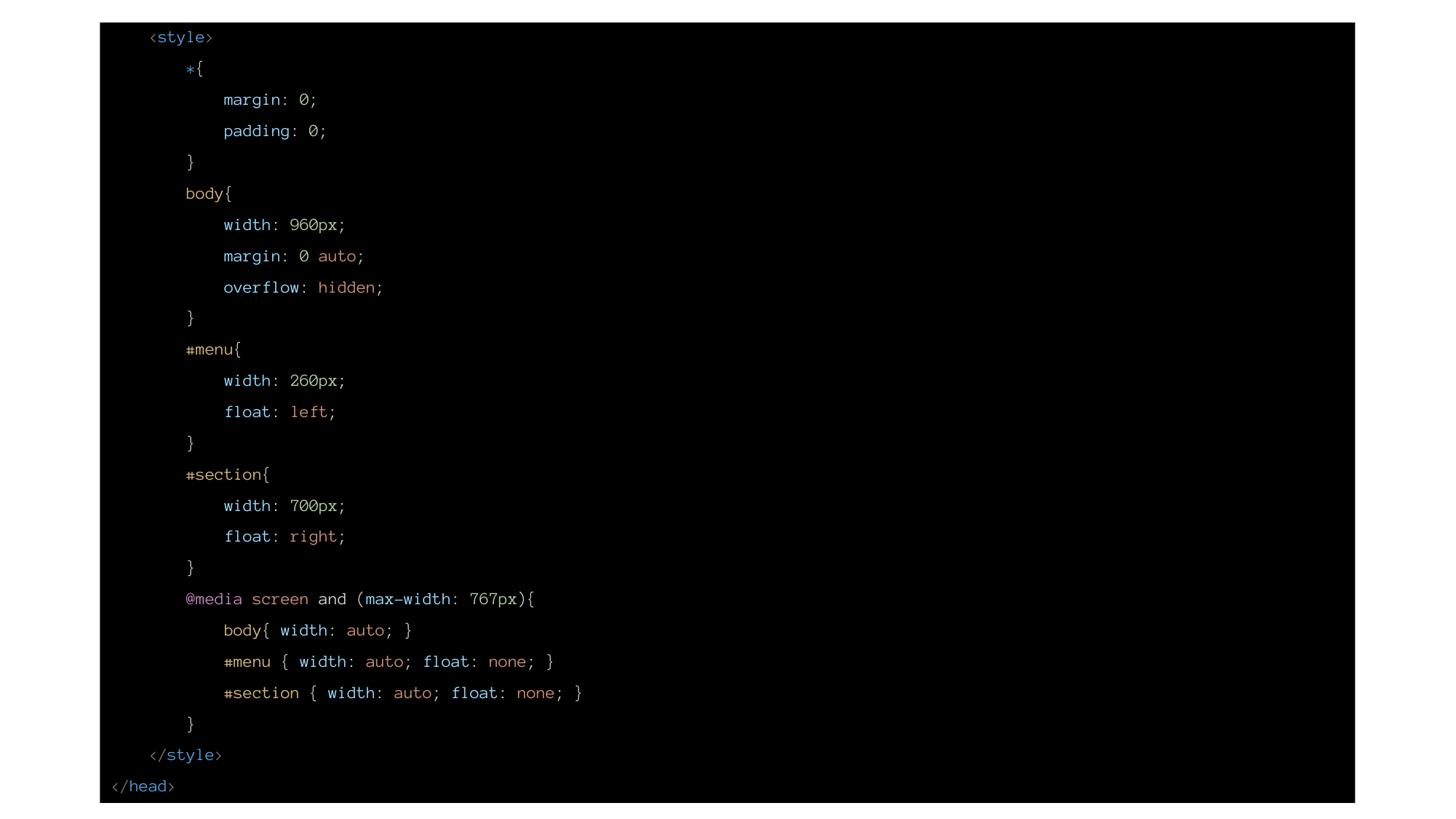

<style>
        *{
            margin: 0;
            padding: 0;
        }
        body{
            width: 960px;
            margin: 0 auto;
            overflow: hidden;
        }
        #menu{
            width: 260px;
            float: left;
        }
        #section{
            width: 700px;
            float: right;
        }
        @media screen and (max-width: 767px){
            body{ width: auto; }
            #menu { width: auto; float: none; }
            #section { width: auto; float: none; }
        }
    </style>
</head>